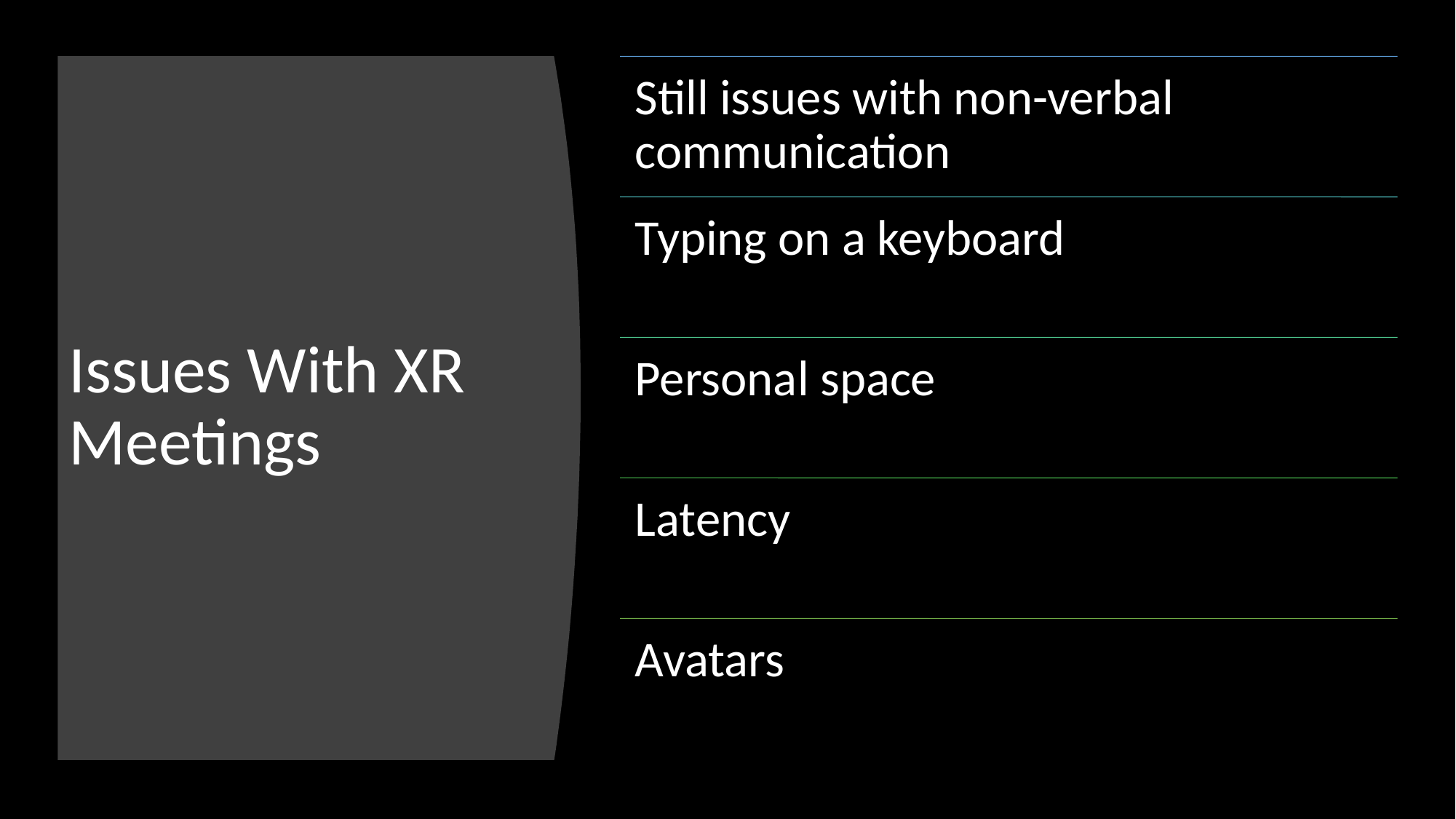

Still issues with non-verbal communication
Typing on a keyboard
Personal space
Latency
Avatars

# Issues With XR Meetings